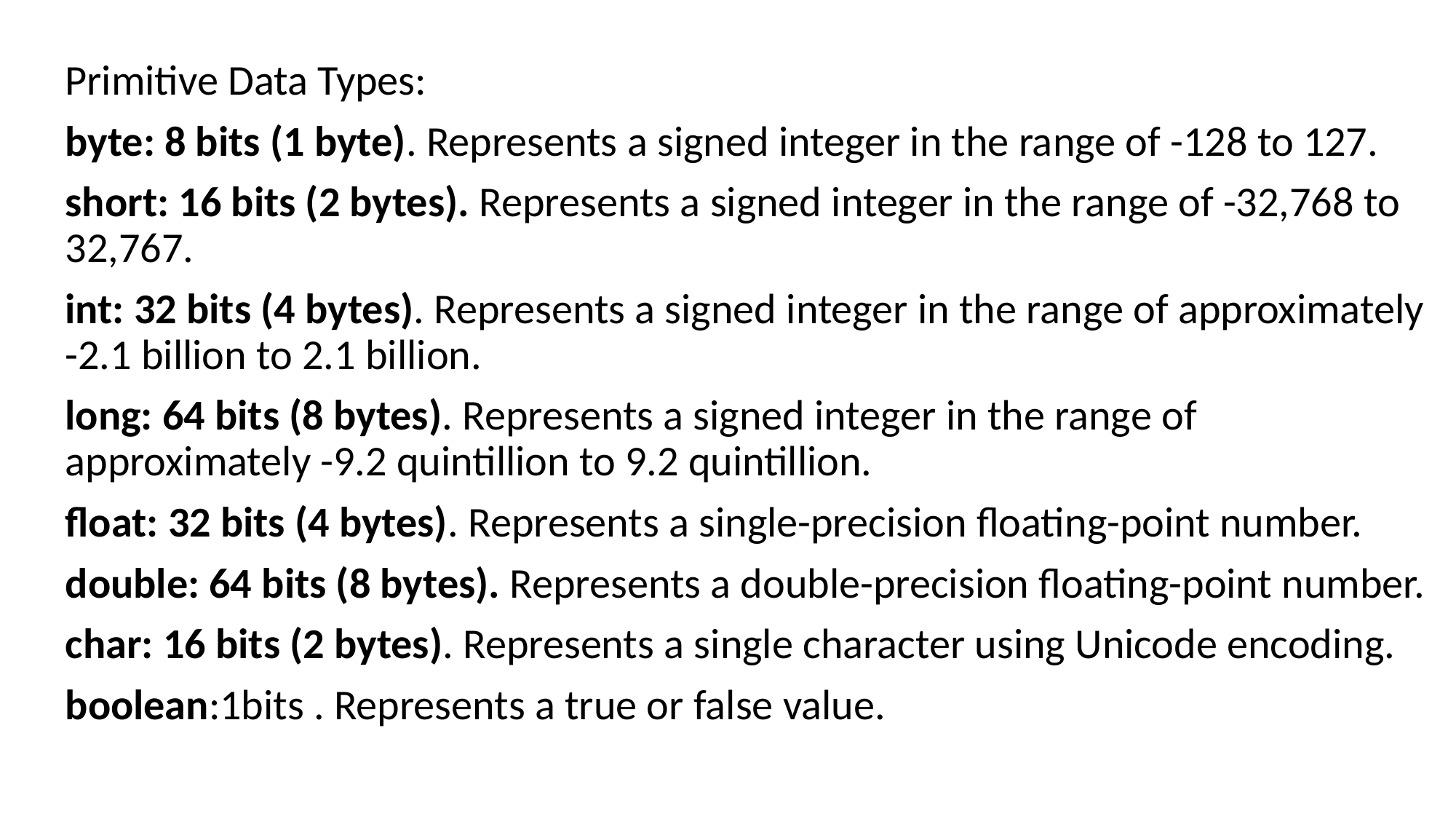

Primitive Data Types:
byte: 8 bits (1 byte). Represents a signed integer in the range of -128 to 127.
short: 16 bits (2 bytes). Represents a signed integer in the range of -32,768 to 32,767.
int: 32 bits (4 bytes). Represents a signed integer in the range of approximately -2.1 billion to 2.1 billion.
long: 64 bits (8 bytes). Represents a signed integer in the range of approximately -9.2 quintillion to 9.2 quintillion.
float: 32 bits (4 bytes). Represents a single-precision floating-point number.
double: 64 bits (8 bytes). Represents a double-precision floating-point number.
char: 16 bits (2 bytes). Represents a single character using Unicode encoding.
boolean:1bits . Represents a true or false value.